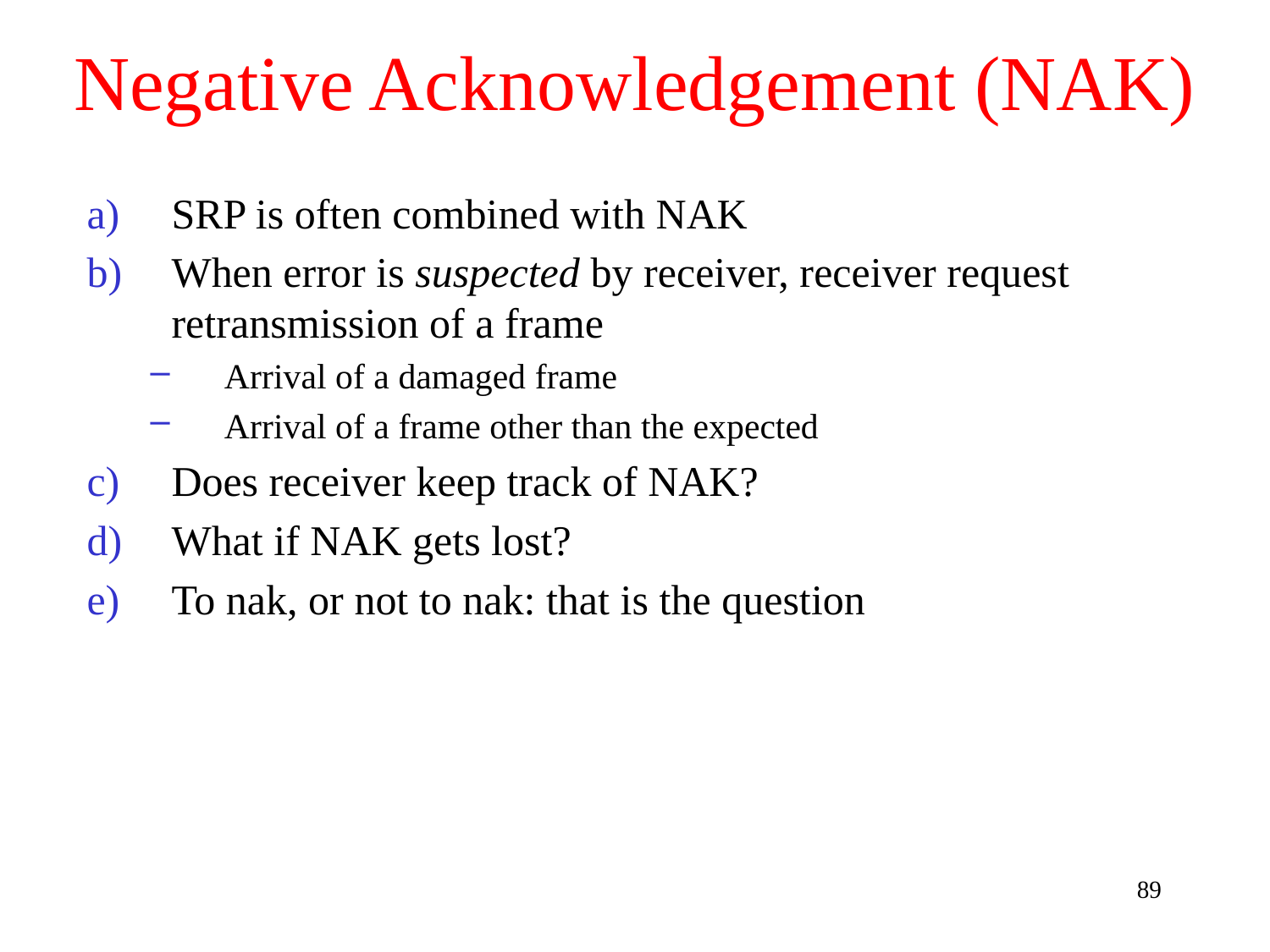

# Negative Acknowledgement (NAK)
SRP is often combined with NAK
When error is suspected by receiver, receiver request retransmission of a frame
Arrival of a damaged frame
Arrival of a frame other than the expected
Does receiver keep track of NAK?
What if NAK gets lost?
To nak, or not to nak: that is the question
89